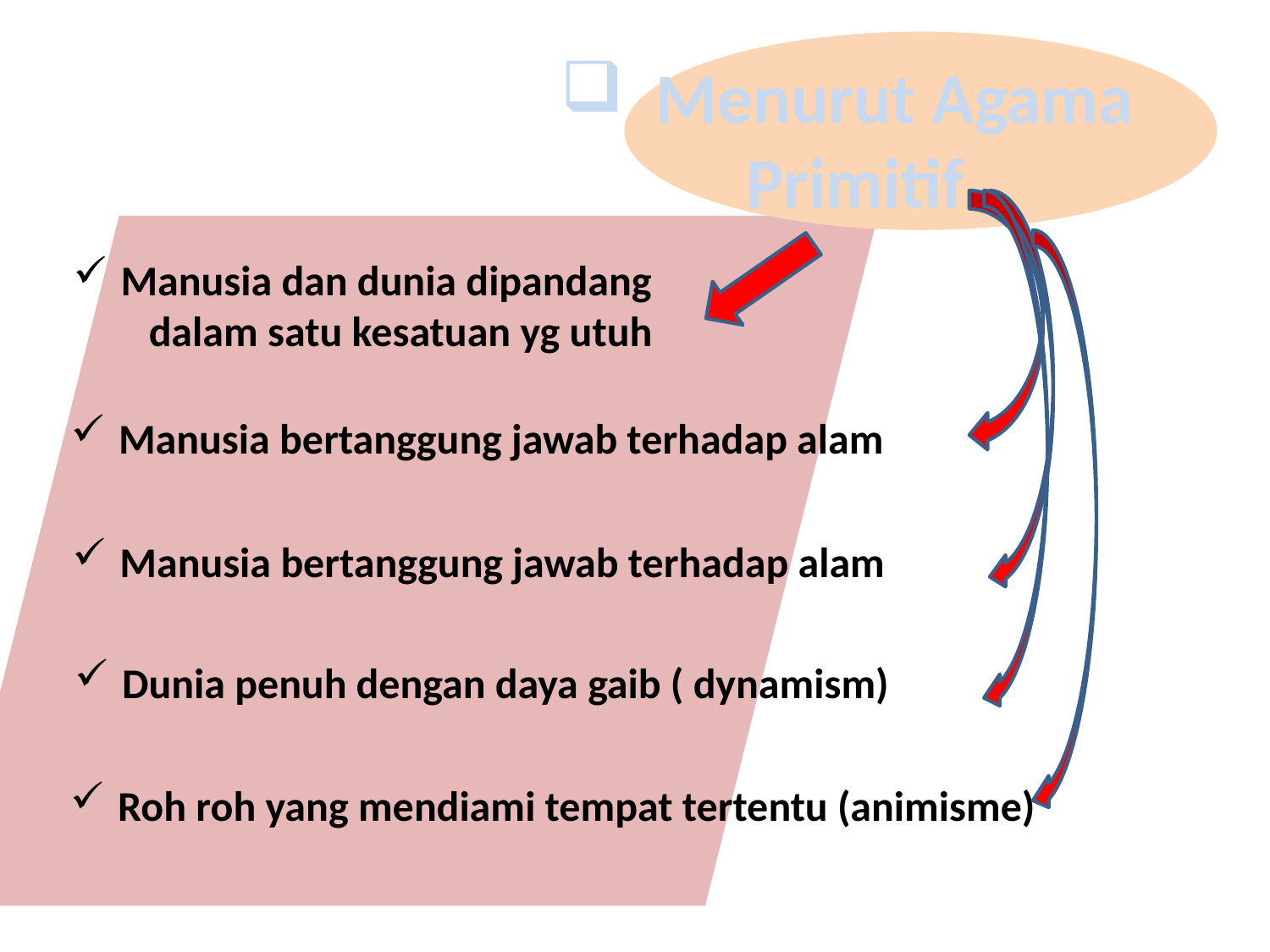

Menurut Agama
Primitif

Manusia dan dunia dipandang
        dalam satu kesatuan yg utuh
Manusia bertanggung jawab terhadap alam
Manusia bertanggung jawab terhadap alam
Dunia penuh dengan daya gaib ( dynamism)
Roh roh yang mendiami tempat tertentu (animisme)